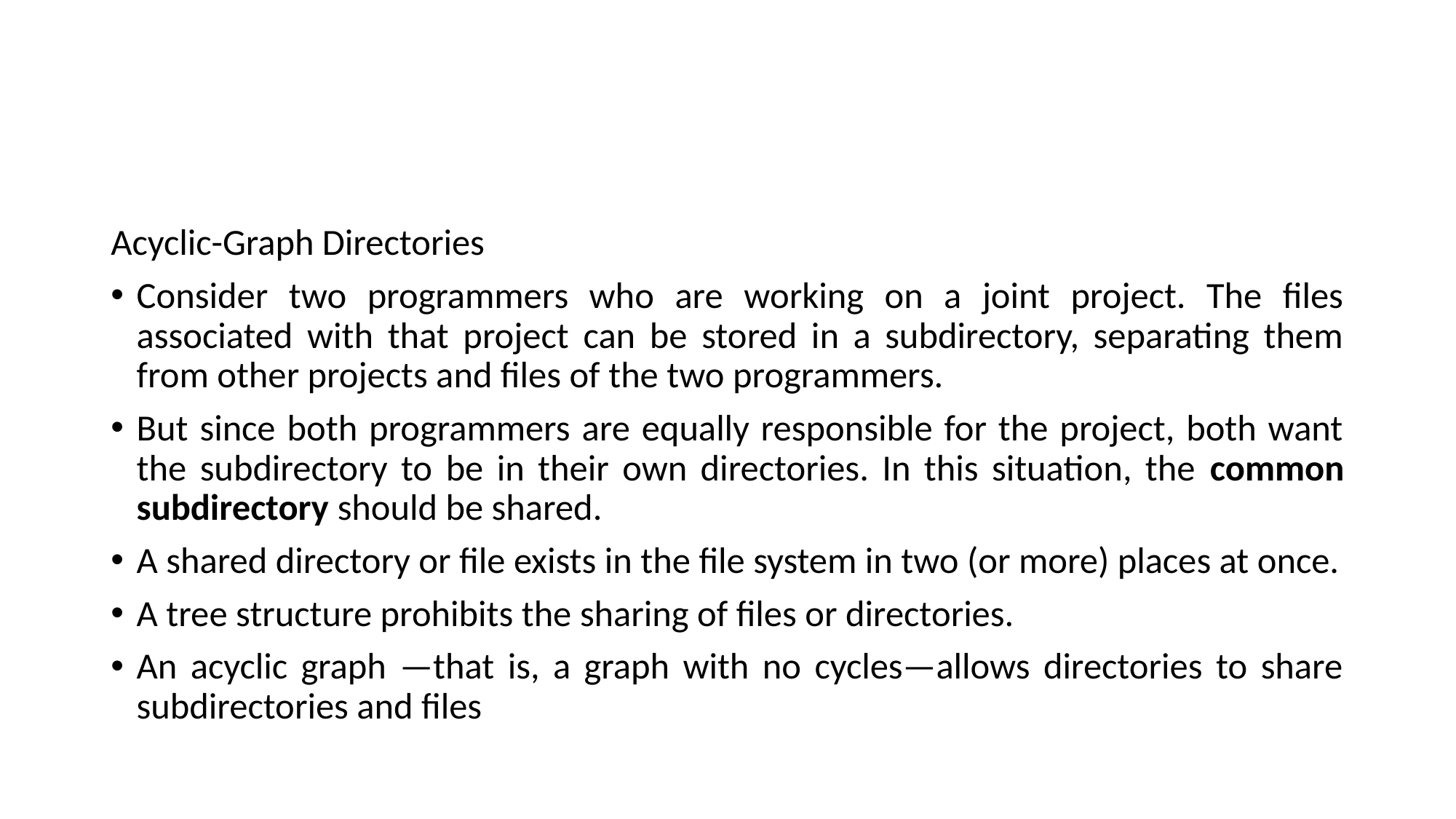

#
Acyclic-Graph Directories
Consider two programmers who are working on a joint project. The files associated with that project can be stored in a subdirectory, separating them from other projects and files of the two programmers.
But since both programmers are equally responsible for the project, both want the subdirectory to be in their own directories. In this situation, the common subdirectory should be shared.
A shared directory or file exists in the file system in two (or more) places at once.
A tree structure prohibits the sharing of files or directories.
An acyclic graph —that is, a graph with no cycles—allows directories to share subdirectories and files